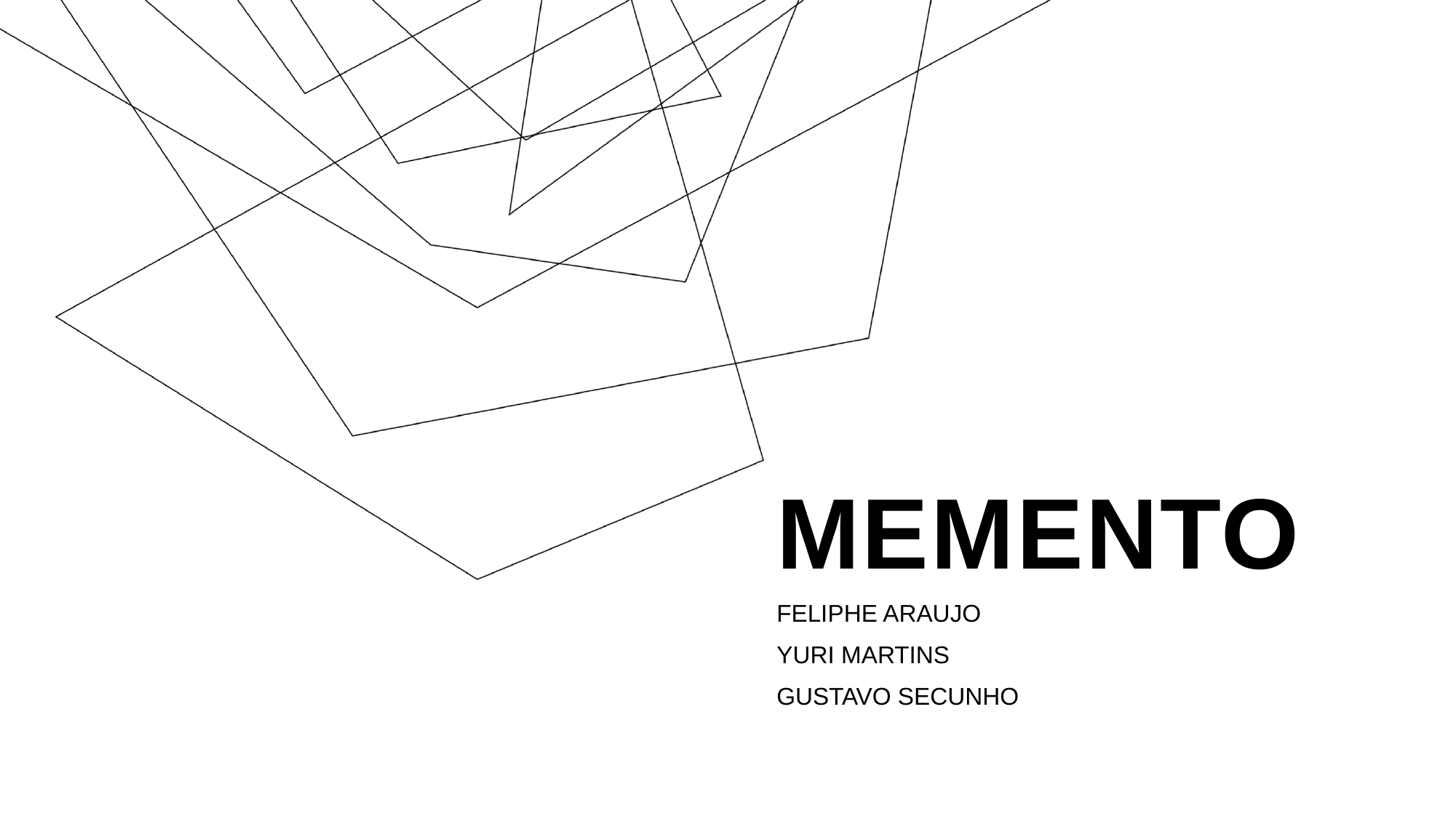

# MEMENTO
FELIPHE ARAUJO
YURI MARTINS
GUSTAVO SECUNHO